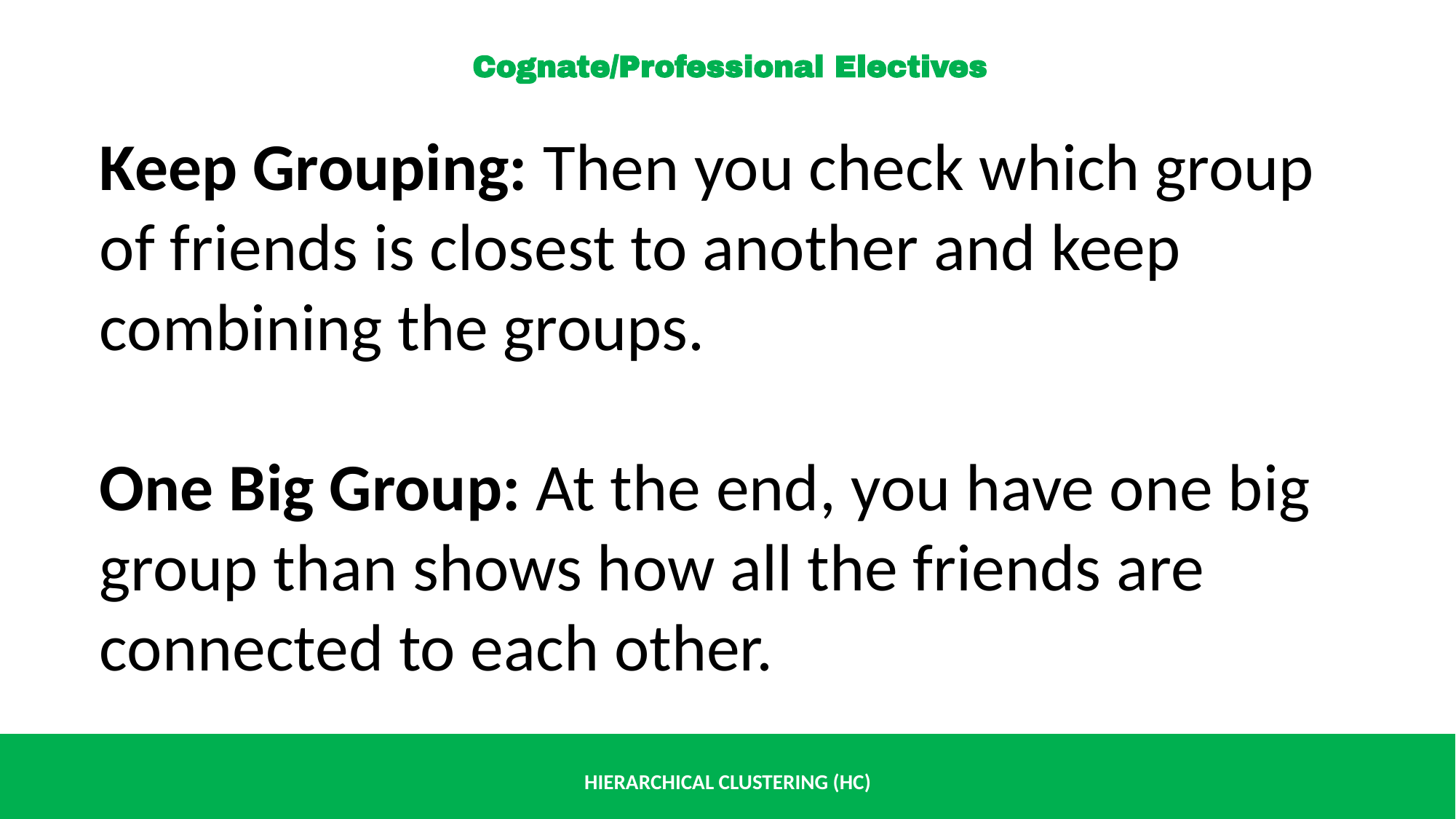

Keep Grouping: Then you check which group of friends is closest to another and keep combining the groups.

One Big Group: At the end, you have one big group than shows how all the friends are connected to each other.